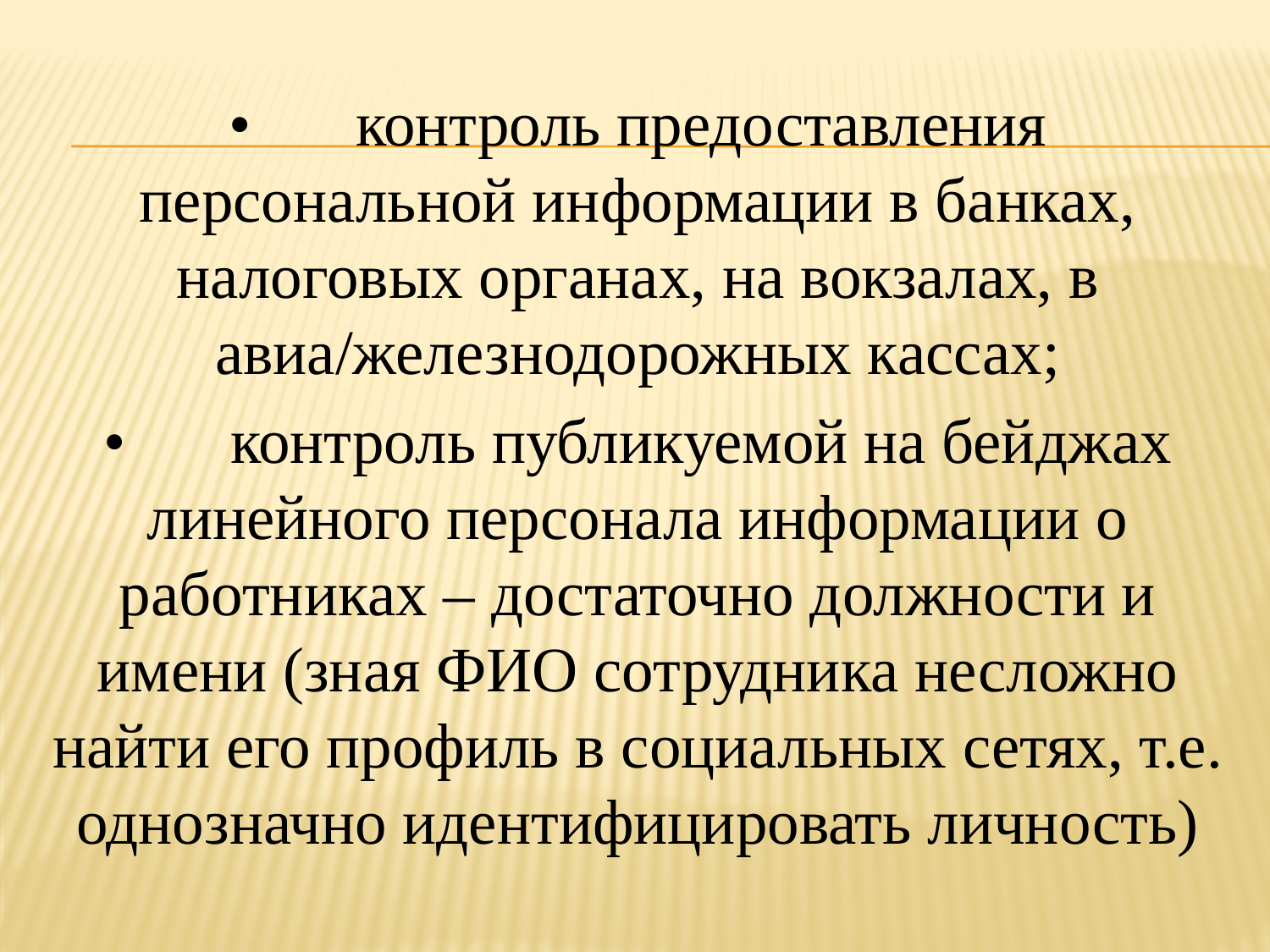

•	контроль предоставления персональной информации в банках, налоговых органах, на вокзалах, в авиа/железнодорожных кассах;
•	контроль публикуемой на бейджах линейного персонала информации о работниках – достаточно должности и имени (зная ФИО сотрудника несложно найти его профиль в социальных сетях, т.е. однозначно идентифицировать личность)